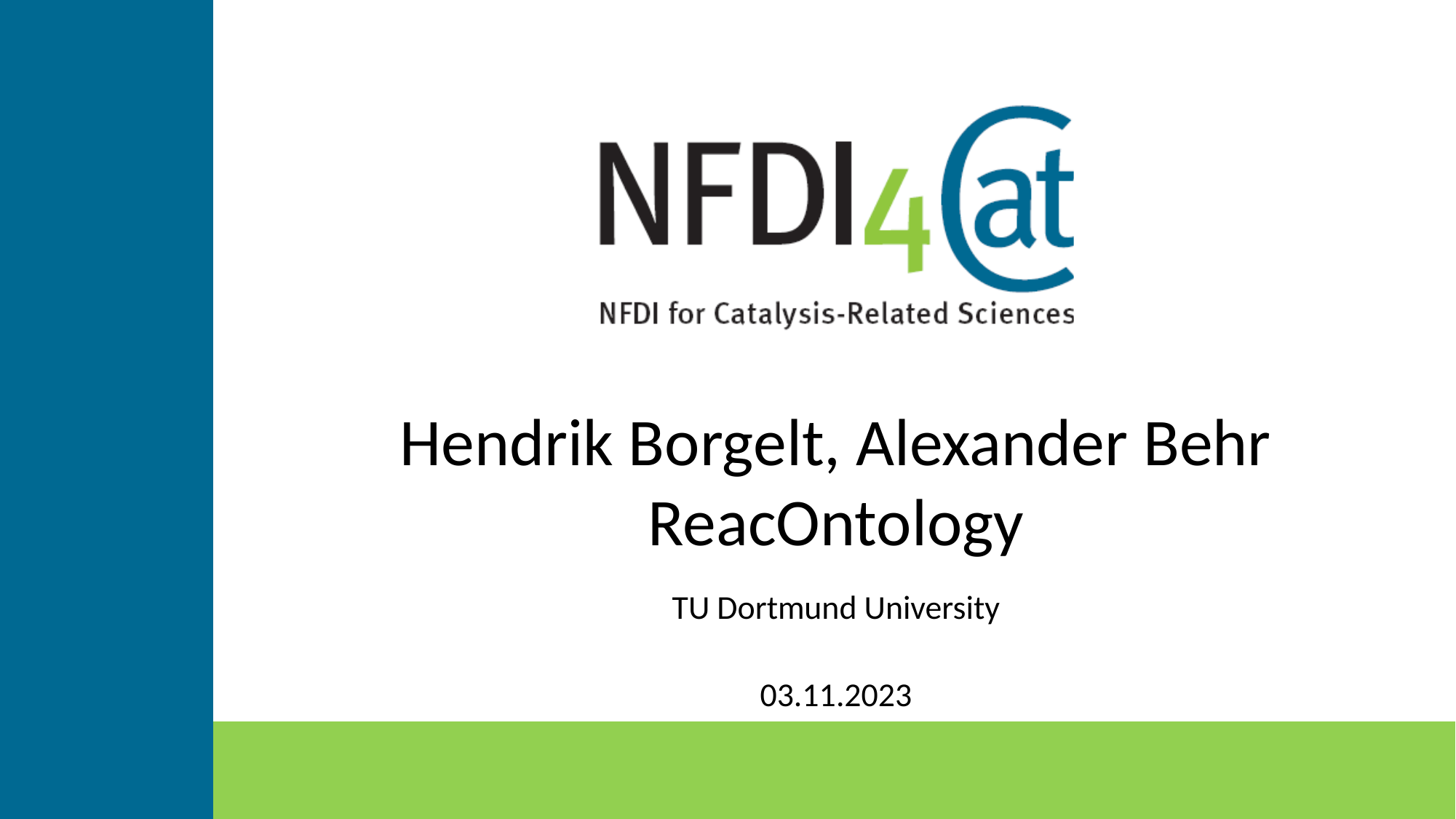

# Hendrik Borgelt, Alexander Behr ReacOntology
TU Dortmund University
03.11.2023